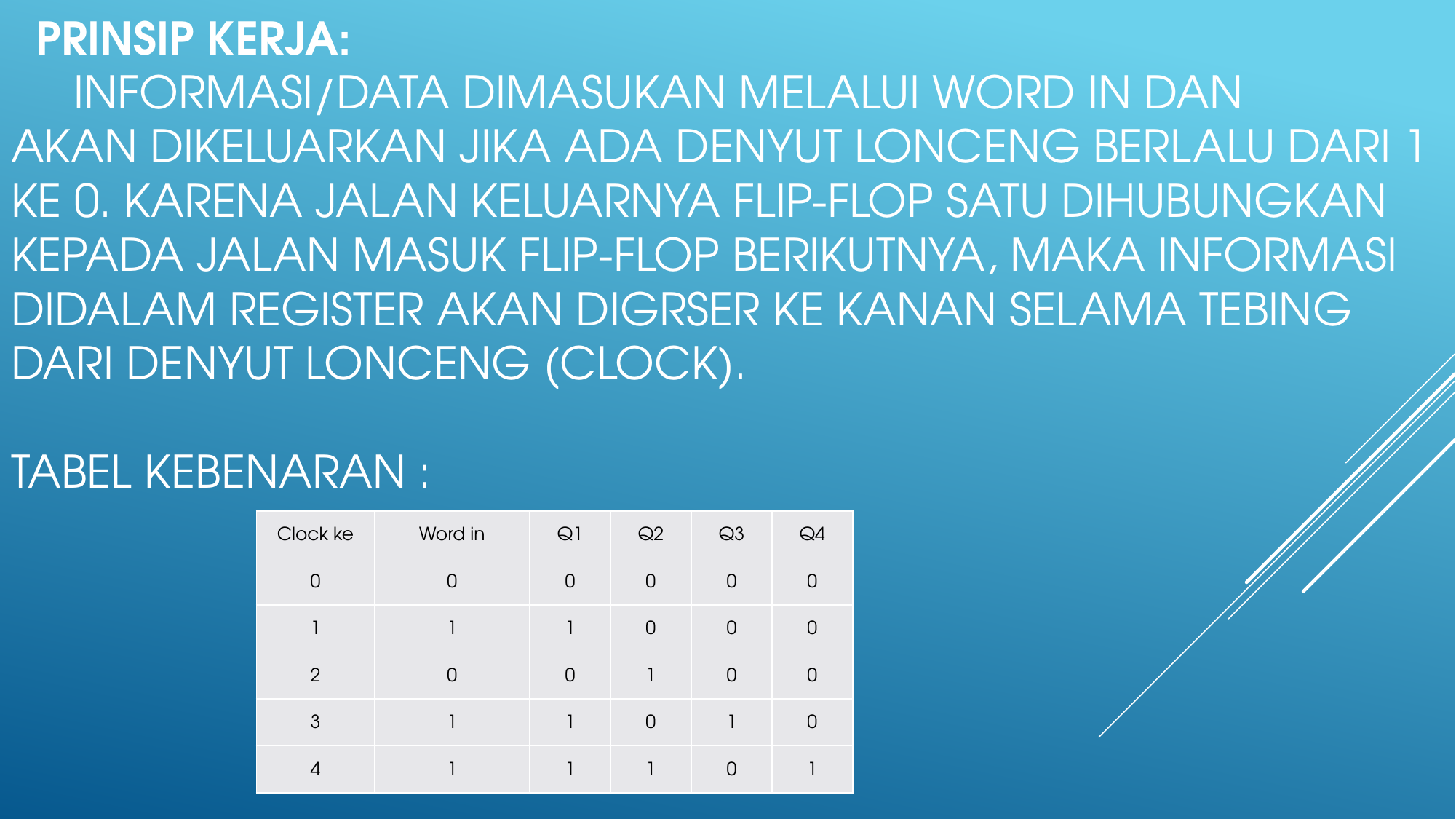

# Prinsip kerja: Informasi/data dimasukan melalui word in dan        akan dikeluarkan jika ada denyut lonceng berlalu dari 1 ke 0. Karena jalan keluarnya flip-flop satu dihubungkan kepada jalan masuk flip-flop berikutnya, maka informasi didalam register akan digrser ke kanan selama tebing dari denyut lonceng (Clock). Tabel kebenaran :
| Clock ke | Word in | Q1 | Q2 | Q3 | Q4 |
| --- | --- | --- | --- | --- | --- |
| 0 | 0 | 0 | 0 | 0 | 0 |
| 1 | 1 | 1 | 0 | 0 | 0 |
| 2 | 0 | 0 | 1 | 0 | 0 |
| 3 | 1 | 1 | 0 | 1 | 0 |
| 4 | 1 | 1 | 1 | 0 | 1 |